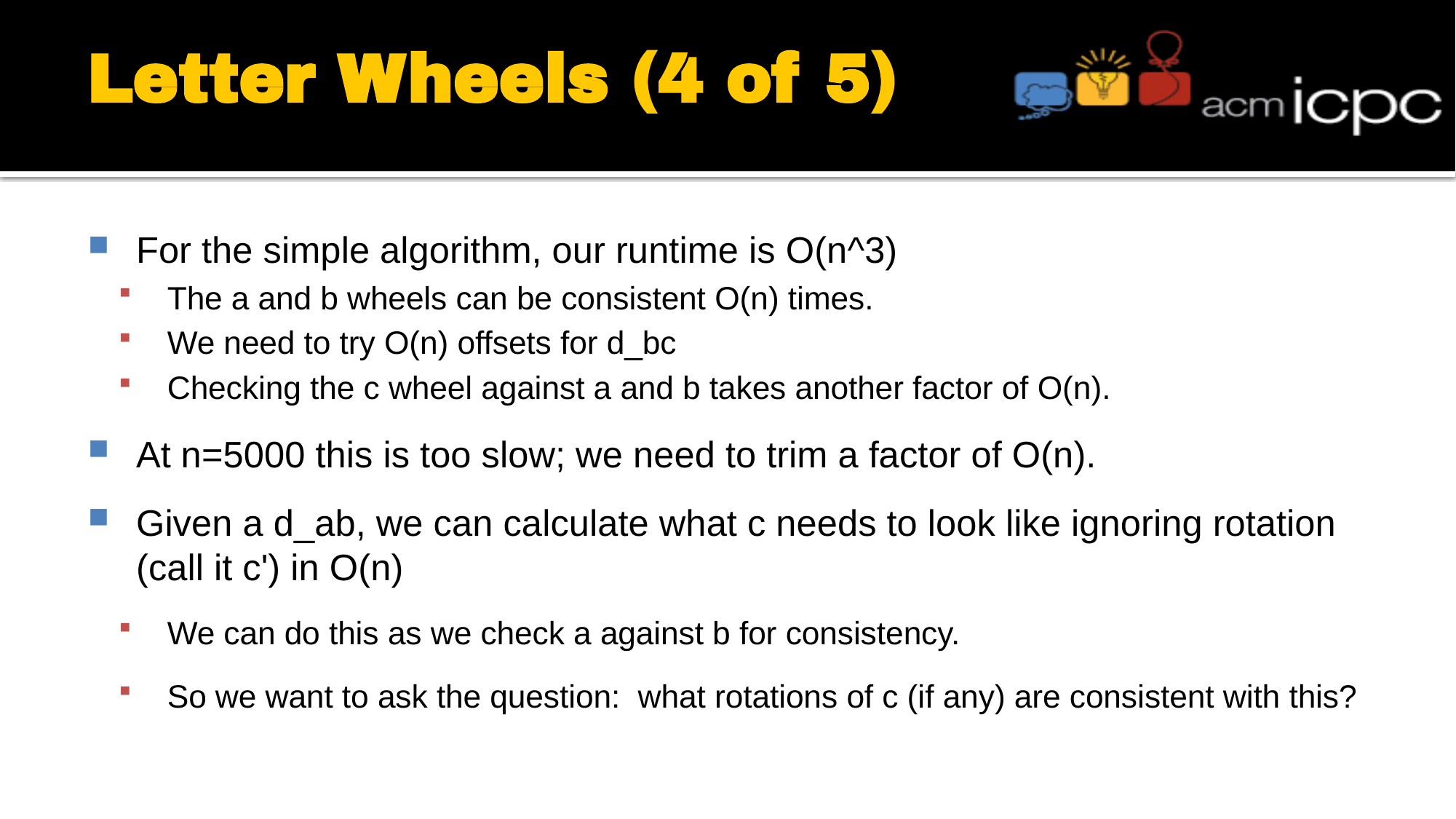

# Letter Wheels (4 of 5)
For the simple algorithm, our runtime is O(n^3)
The a and b wheels can be consistent O(n) times.
We need to try O(n) offsets for d_bc
Checking the c wheel against a and b takes another factor of O(n).
At n=5000 this is too slow; we need to trim a factor of O(n).
Given a d_ab, we can calculate what c needs to look like ignoring rotation (call it c') in O(n)
We can do this as we check a against b for consistency.
So we want to ask the question:  what rotations of c (if any) are consistent with this?